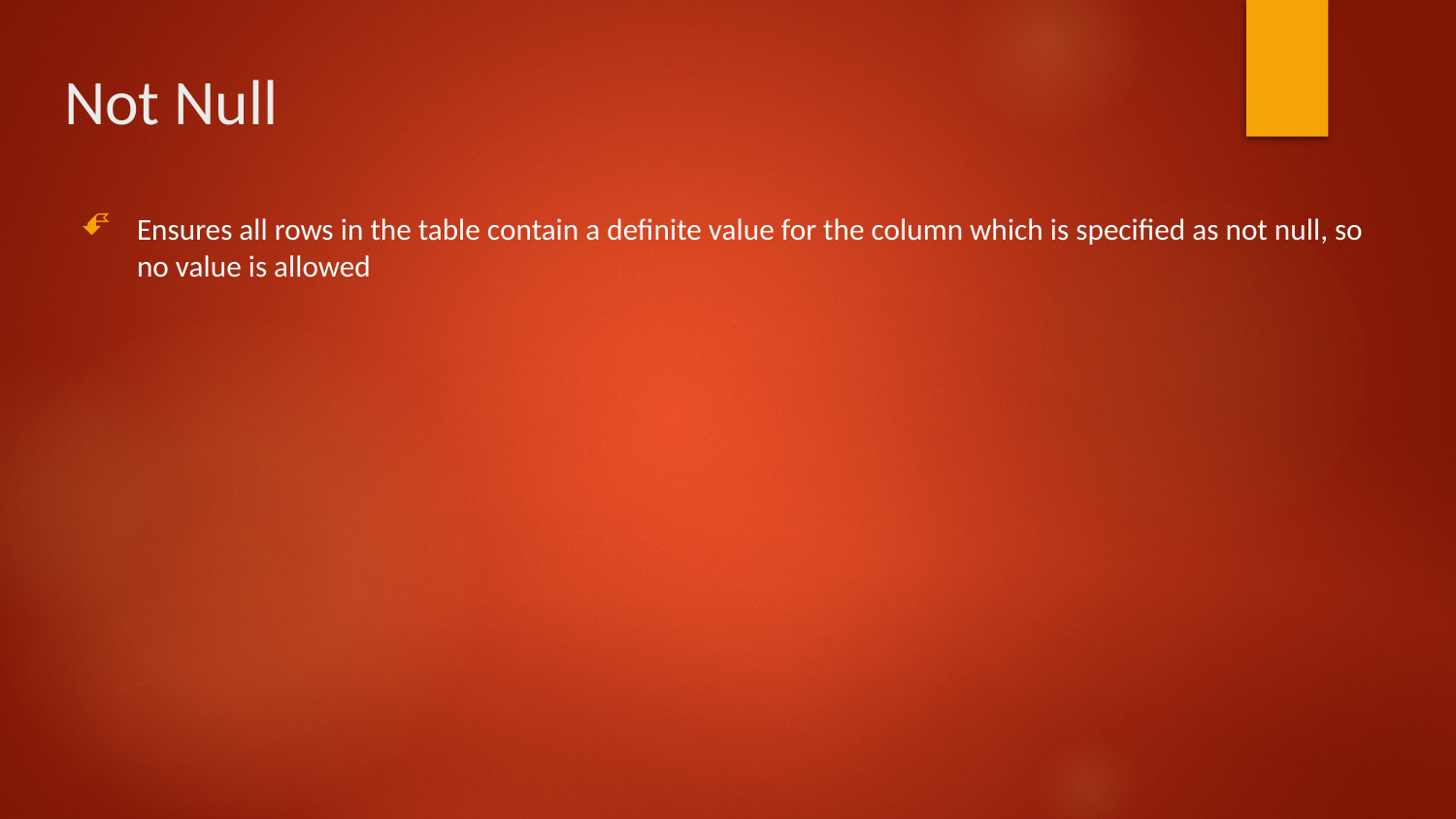

# Not Null
Ensures all rows in the table contain a definite value for the column which is specified as not null, so no value is allowed